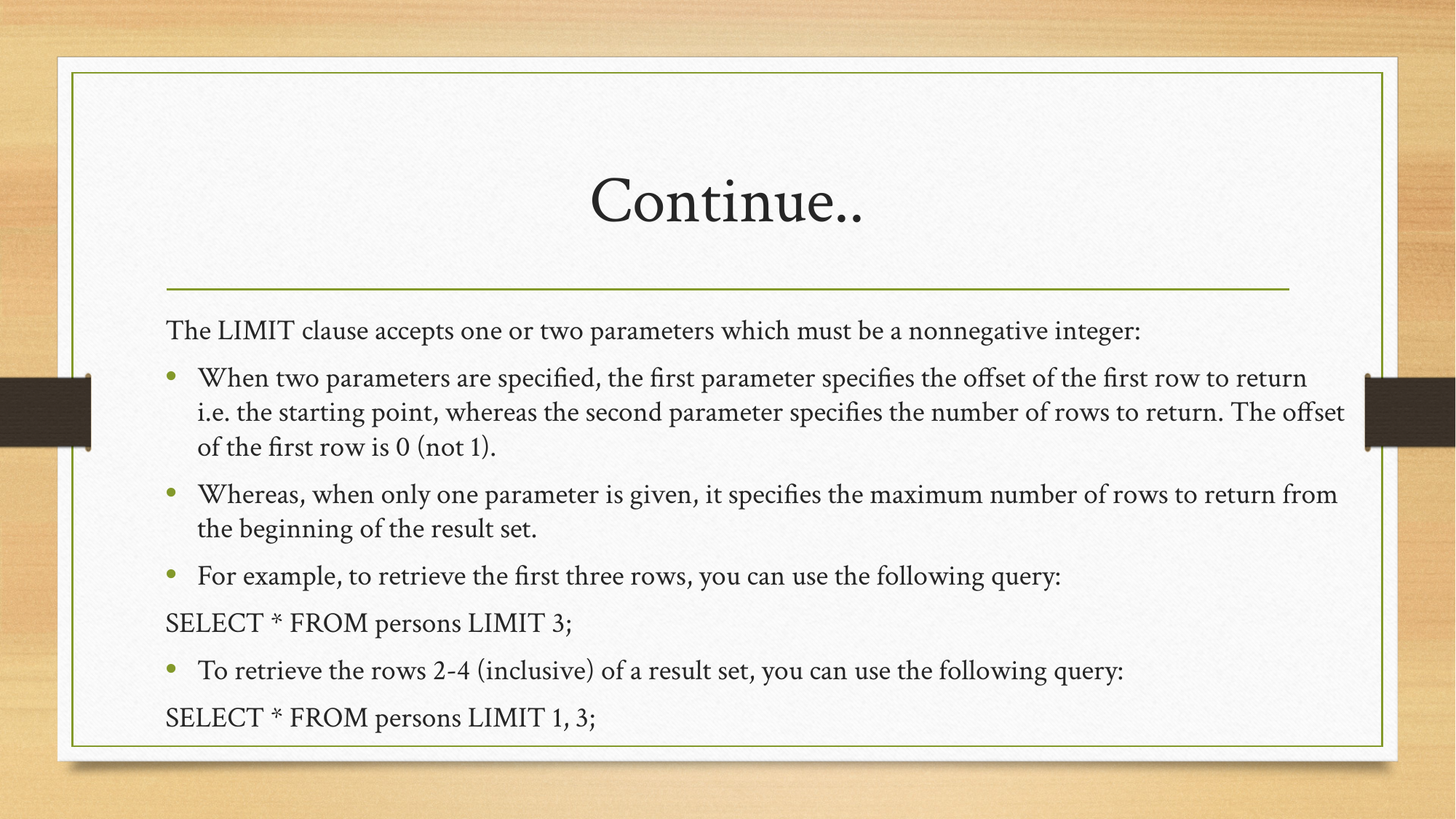

# Continue..
The LIMIT clause accepts one or two parameters which must be a nonnegative integer:
When two parameters are specified, the first parameter specifies the offset of the first row to return i.e. the starting point, whereas the second parameter specifies the number of rows to return. The offset of the first row is 0 (not 1).
Whereas, when only one parameter is given, it specifies the maximum number of rows to return from the beginning of the result set.
For example, to retrieve the first three rows, you can use the following query:
SELECT * FROM persons LIMIT 3;
To retrieve the rows 2-4 (inclusive) of a result set, you can use the following query:
SELECT * FROM persons LIMIT 1, 3;